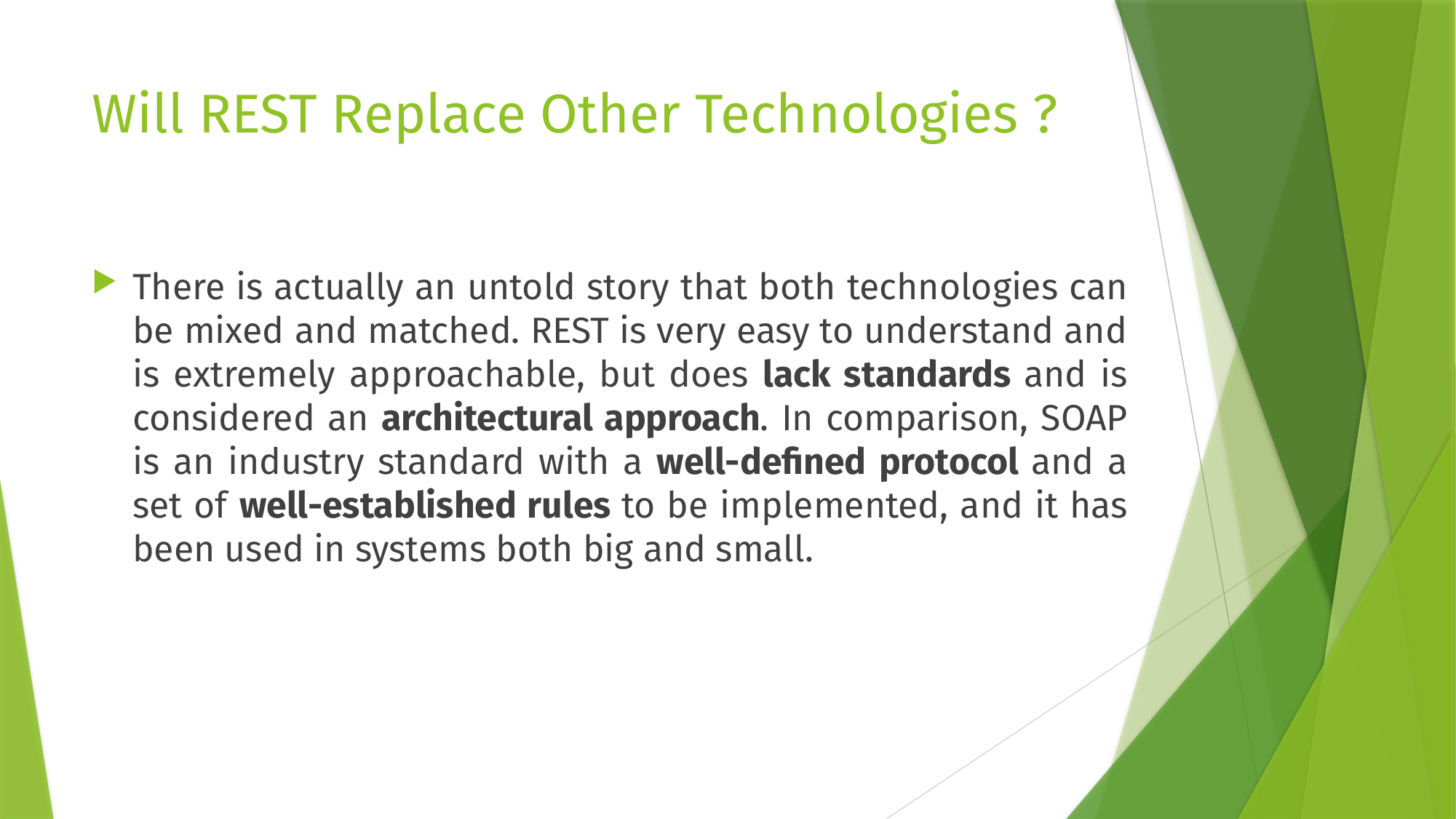

# Will REST Replace Other Technologies ?
There is actually an untold story that both technologies can be mixed and matched. REST is very easy to understand and is extremely approachable, but does lack standards and is considered an architectural approach. In comparison, SOAP is an industry standard with a well-defined protocol and a set of well-established rules to be implemented, and it has been used in systems both big and small.